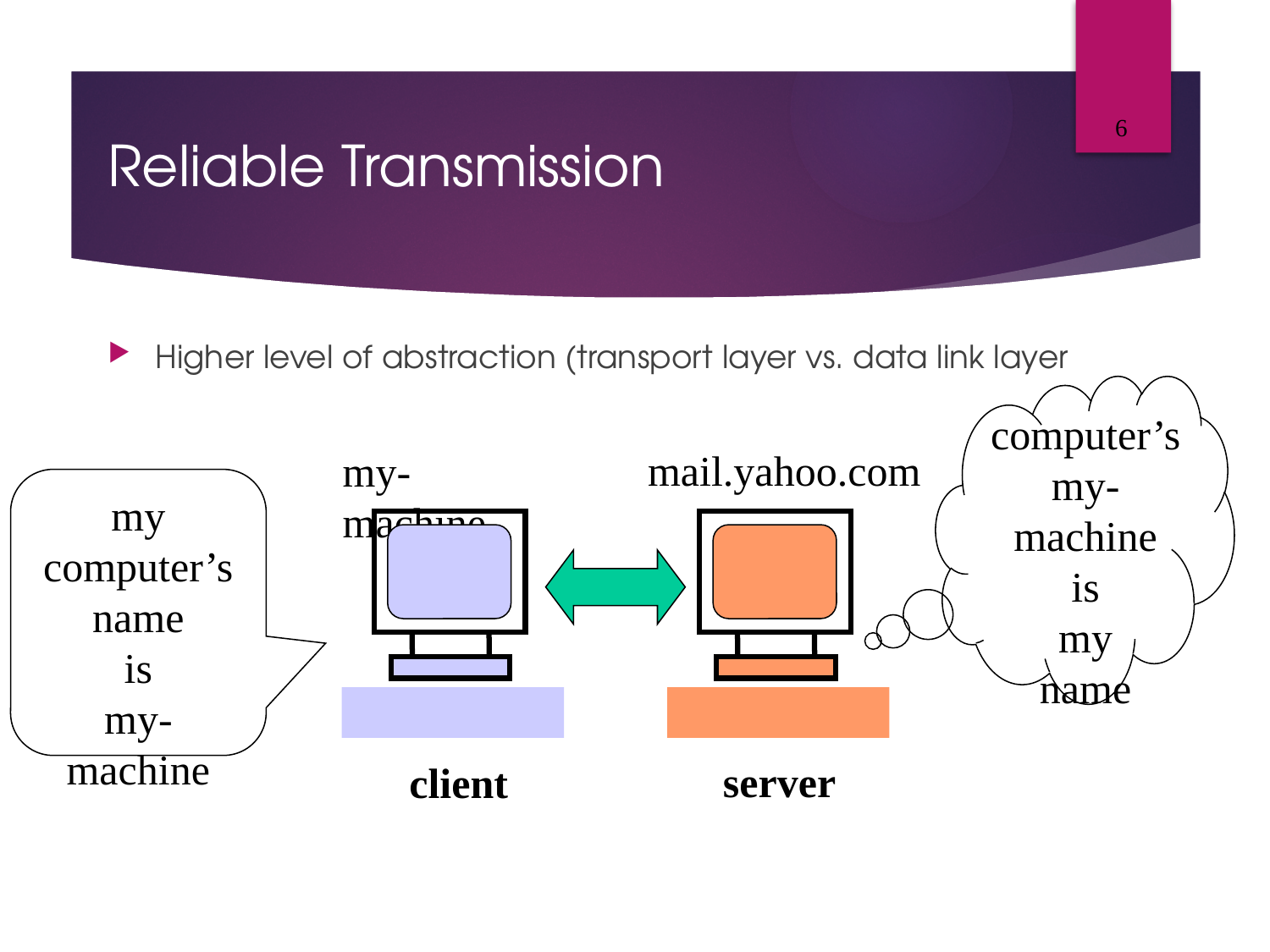

6
# Reliable Transmission

Higher level of abstraction (transport layer vs. data link layer

computer’s my-machine
is
my
name
mail.yahoo.com
my-machine
my
computer’s
name
is
my-machine

server
client